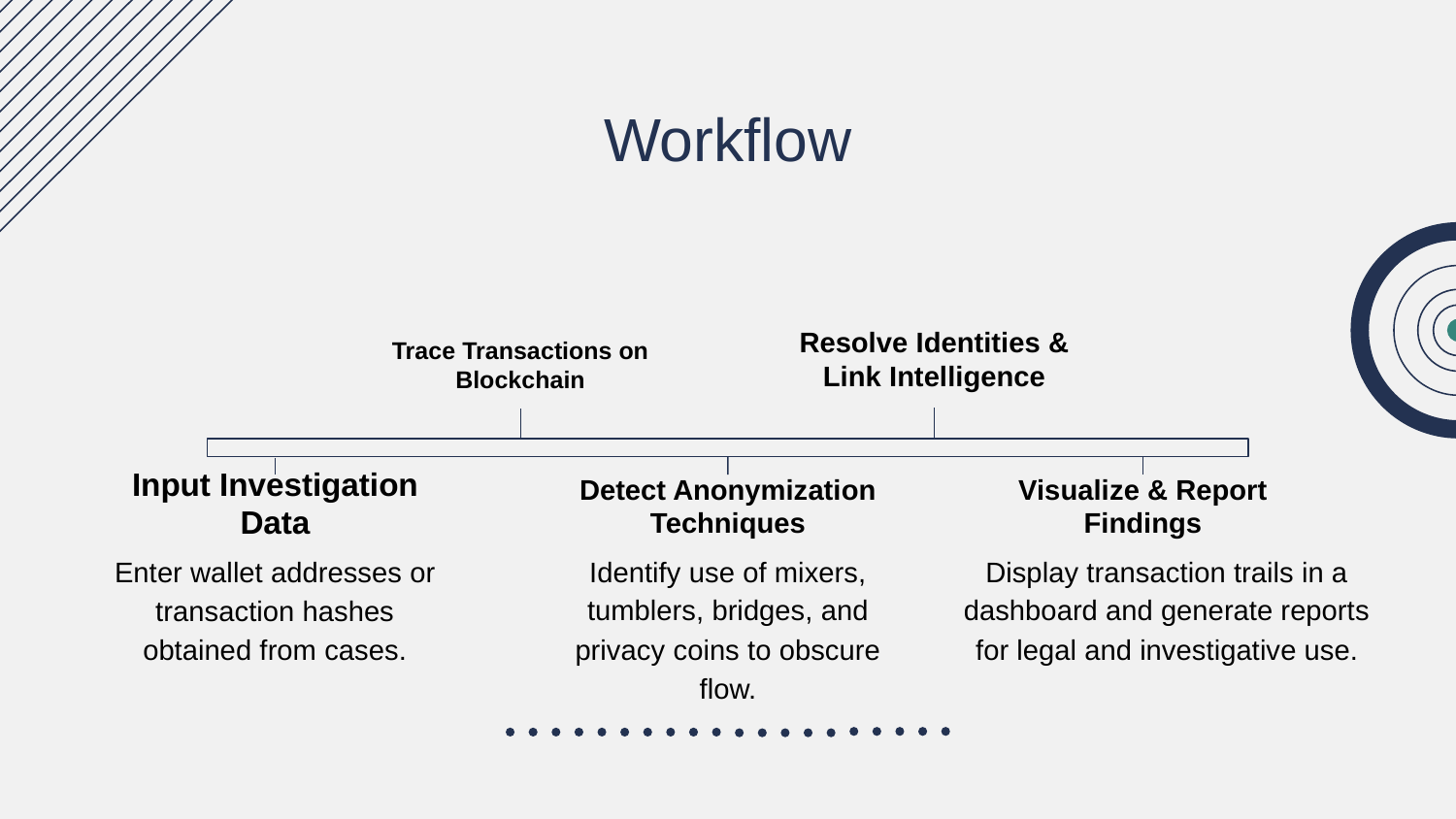

# Workflow
Trace Transactions on Blockchain
Resolve Identities & Link Intelligence

Input Investigation Data
Detect Anonymization Techniques
Visualize & Report Findings
Enter wallet addresses or transaction hashes obtained from cases.
Identify use of mixers, tumblers, bridges, and privacy coins to obscure flow.
Display transaction trails in a dashboard and generate reports for legal and investigative use.